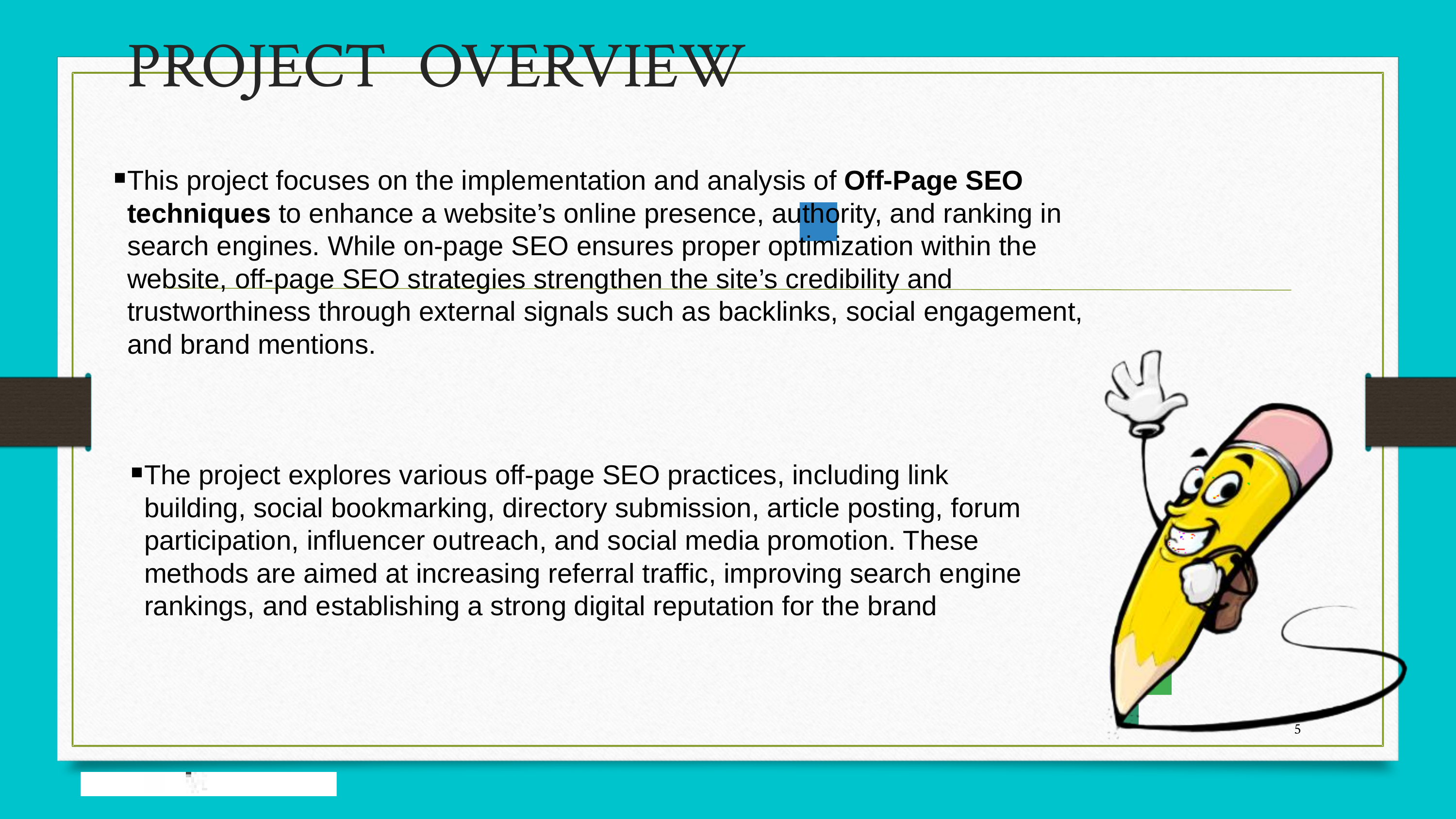

PROJECT	OVERVIEW

This project focuses on the implementation and analysis of Off-Page SEO techniques to enhance a website’s online presence, authority, and ranking in search engines. While on-page SEO ensures proper optimization within the website, off-page SEO strategies strengthen the site’s credibility and trustworthiness through external signals such as backlinks, social engagement, and brand mentions.

The project explores various off-page SEO practices, including link building, social bookmarking, directory submission, article posting, forum participation, influencer outreach, and social media promotion. These methods are aimed at increasing referral traffic, improving search engine rankings, and establishing a strong digital reputation for the brand

5